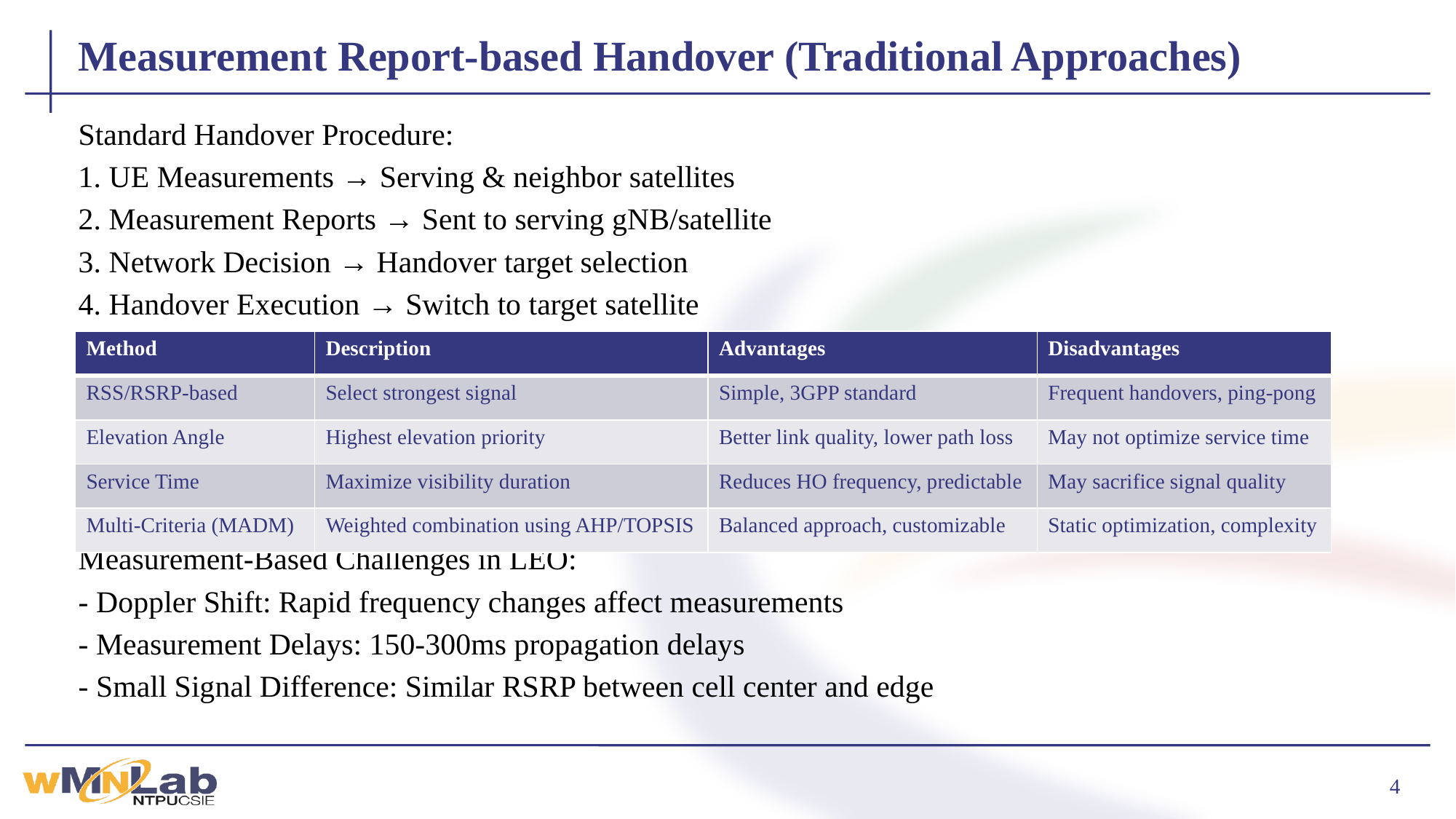

# Measurement Report-based Handover (Traditional Approaches)
Standard Handover Procedure:
1. UE Measurements → Serving & neighbor satellites
2. Measurement Reports → Sent to serving gNB/satellite
3. Network Decision → Handover target selection
4. Handover Execution → Switch to target satellite

Measurement-Based Challenges in LEO:
- Doppler Shift: Rapid frequency changes affect measurements
- Measurement Delays: 150-300ms propagation delays
- Small Signal Difference: Similar RSRP between cell center and edge
| Method | Description | Advantages | Disadvantages |
| --- | --- | --- | --- |
| RSS/RSRP-based | Select strongest signal | Simple, 3GPP standard | Frequent handovers, ping-pong |
| Elevation Angle | Highest elevation priority | Better link quality, lower path loss | May not optimize service time |
| Service Time | Maximize visibility duration | Reduces HO frequency, predictable | May sacrifice signal quality |
| Multi-Criteria (MADM) | Weighted combination using AHP/TOPSIS | Balanced approach, customizable | Static optimization, complexity |